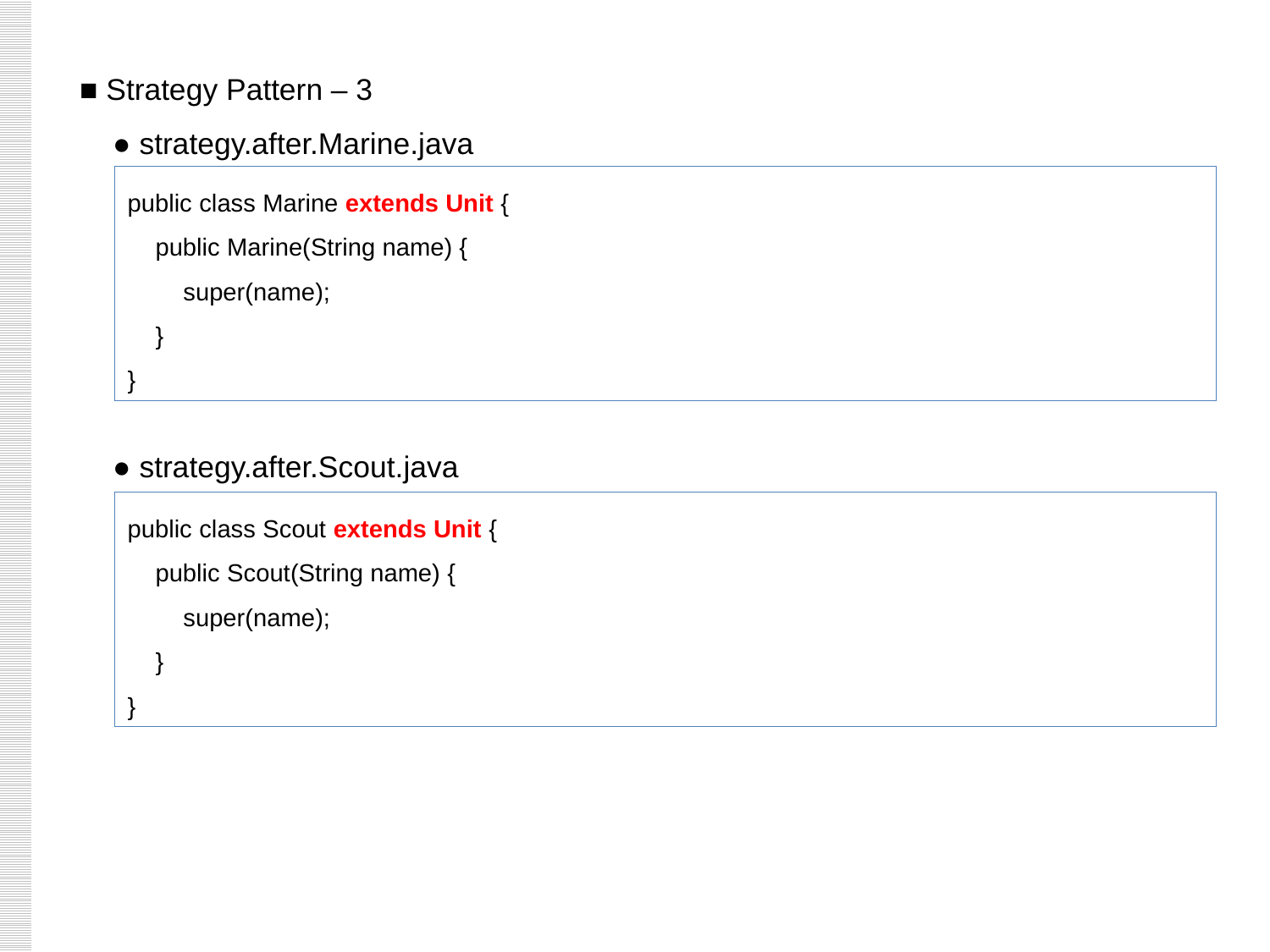

■ Strategy Pattern – 3
    ● strategy.after.Marine.java

    ● strategy.after.Scout.java
public class Marine extends Unit {
    public Marine(String name) {
        super(name);
    }
}
public class Scout extends Unit {
    public Scout(String name) {
        super(name);
    }
}